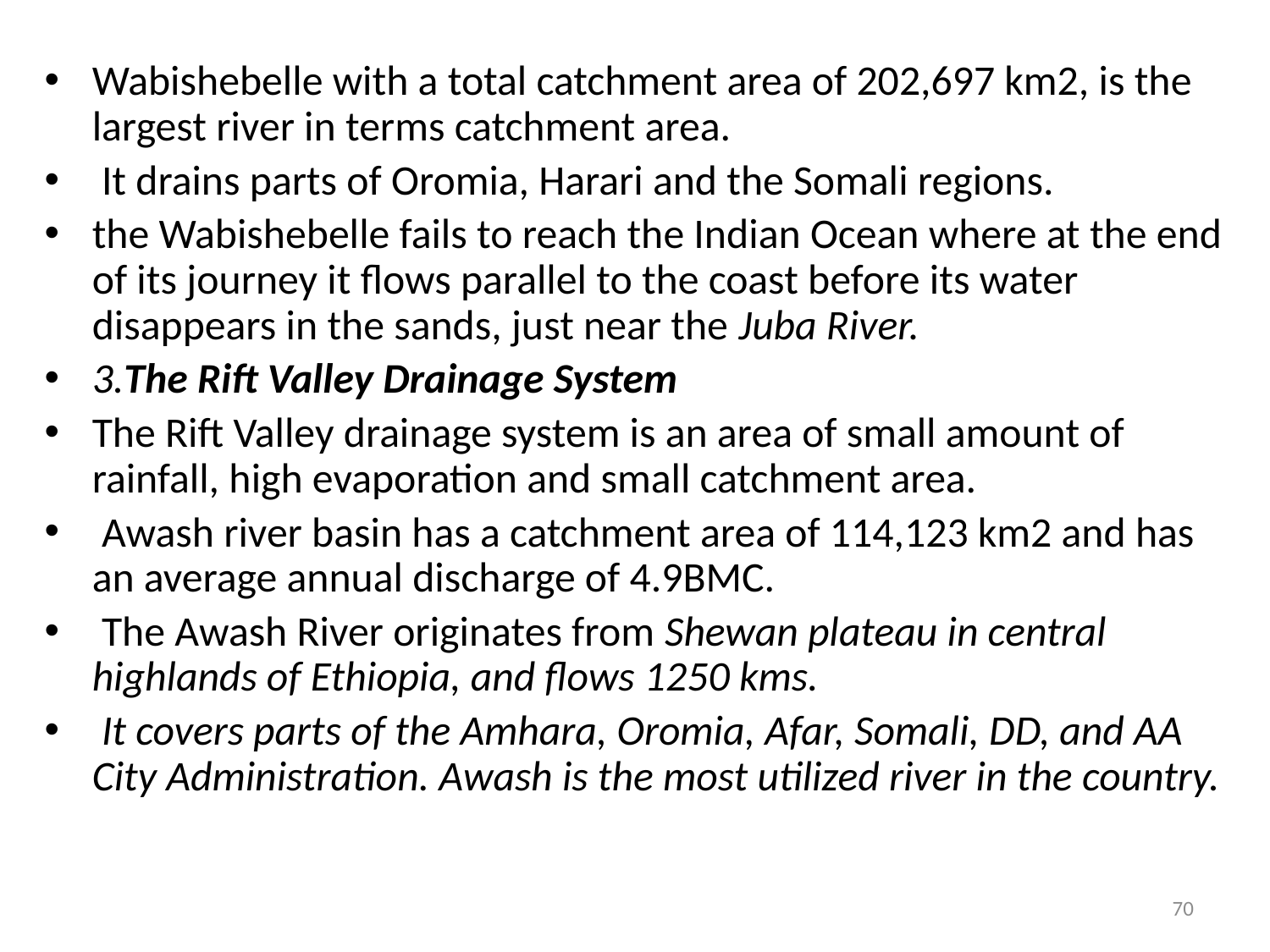

#
Wabishebelle with a total catchment area of 202,697 km2, is the largest river in terms catchment area.
 It drains parts of Oromia, Harari and the Somali regions.
the Wabishebelle fails to reach the Indian Ocean where at the end of its journey it flows parallel to the coast before its water disappears in the sands, just near the Juba River.
3.The Rift Valley Drainage System
The Rift Valley drainage system is an area of small amount of rainfall, high evaporation and small catchment area.
 Awash river basin has a catchment area of 114,123 km2 and has an average annual discharge of 4.9BMC.
 The Awash River originates from Shewan plateau in central highlands of Ethiopia, and flows 1250 kms.
 It covers parts of the Amhara, Oromia, Afar, Somali, DD, and AA City Administration. Awash is the most utilized river in the country.

70